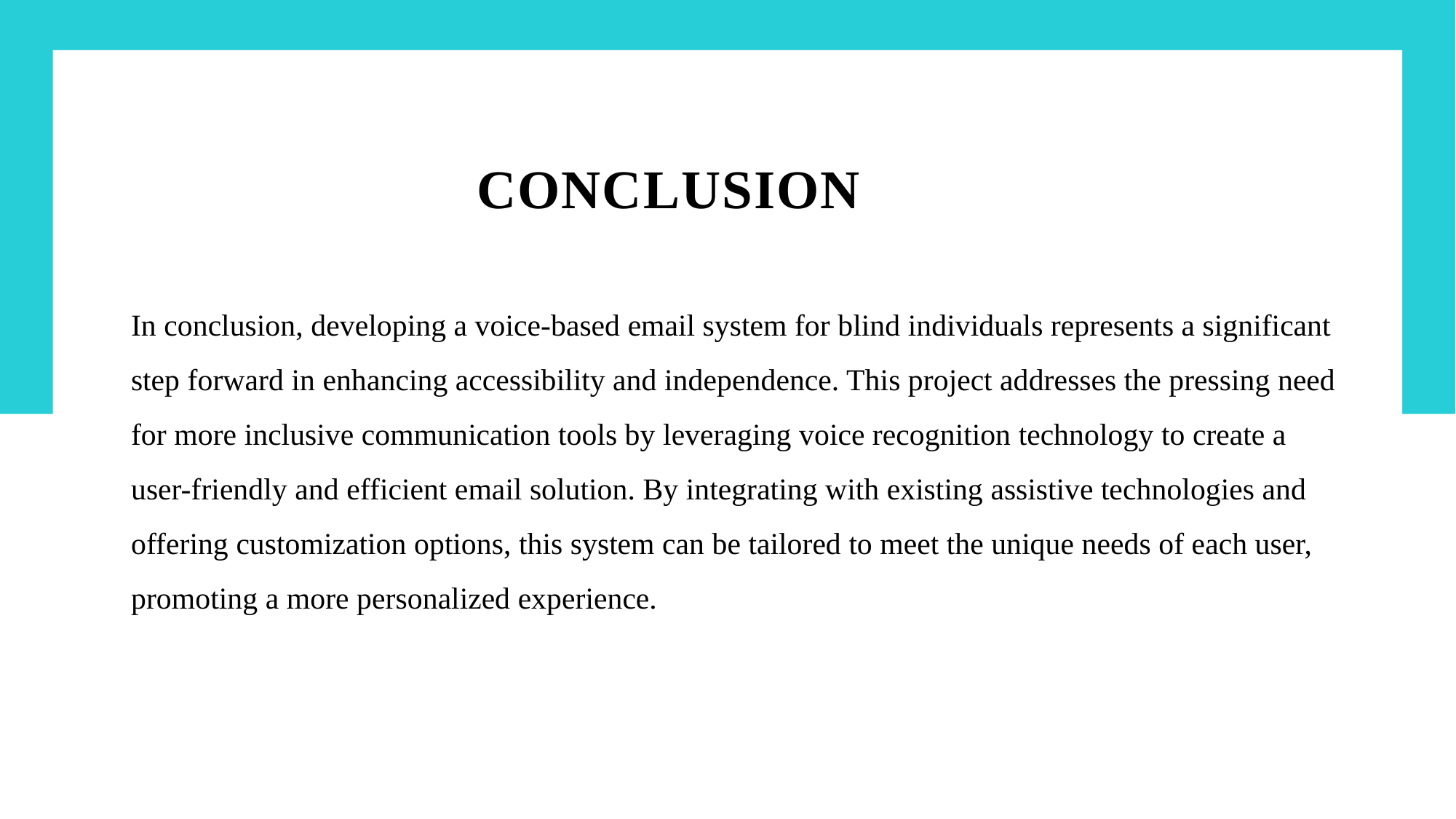

13
# conclusion
In conclusion, developing a voice-based email system for blind individuals represents a significant step forward in enhancing accessibility and independence. This project addresses the pressing need for more inclusive communication tools by leveraging voice recognition technology to create a user-friendly and efficient email solution. By integrating with existing assistive technologies and offering customization options, this system can be tailored to meet the unique needs of each user, promoting a more personalized experience.